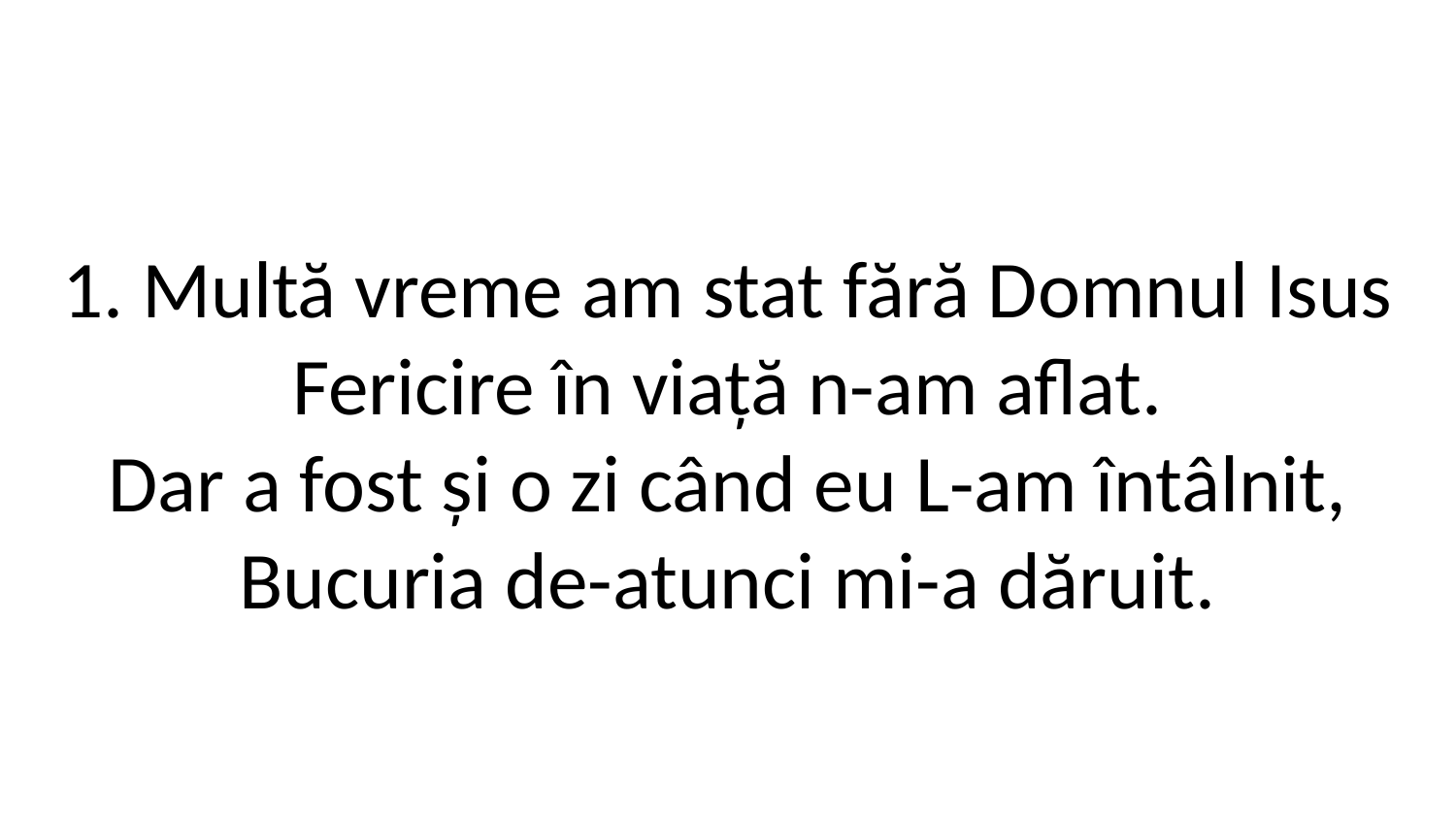

1. Multă vreme am stat fără Domnul Isus
Fericire în viață n-am aflat.
Dar a fost și o zi când eu L-am întâlnit,
Bucuria de-atunci mi-a dăruit.